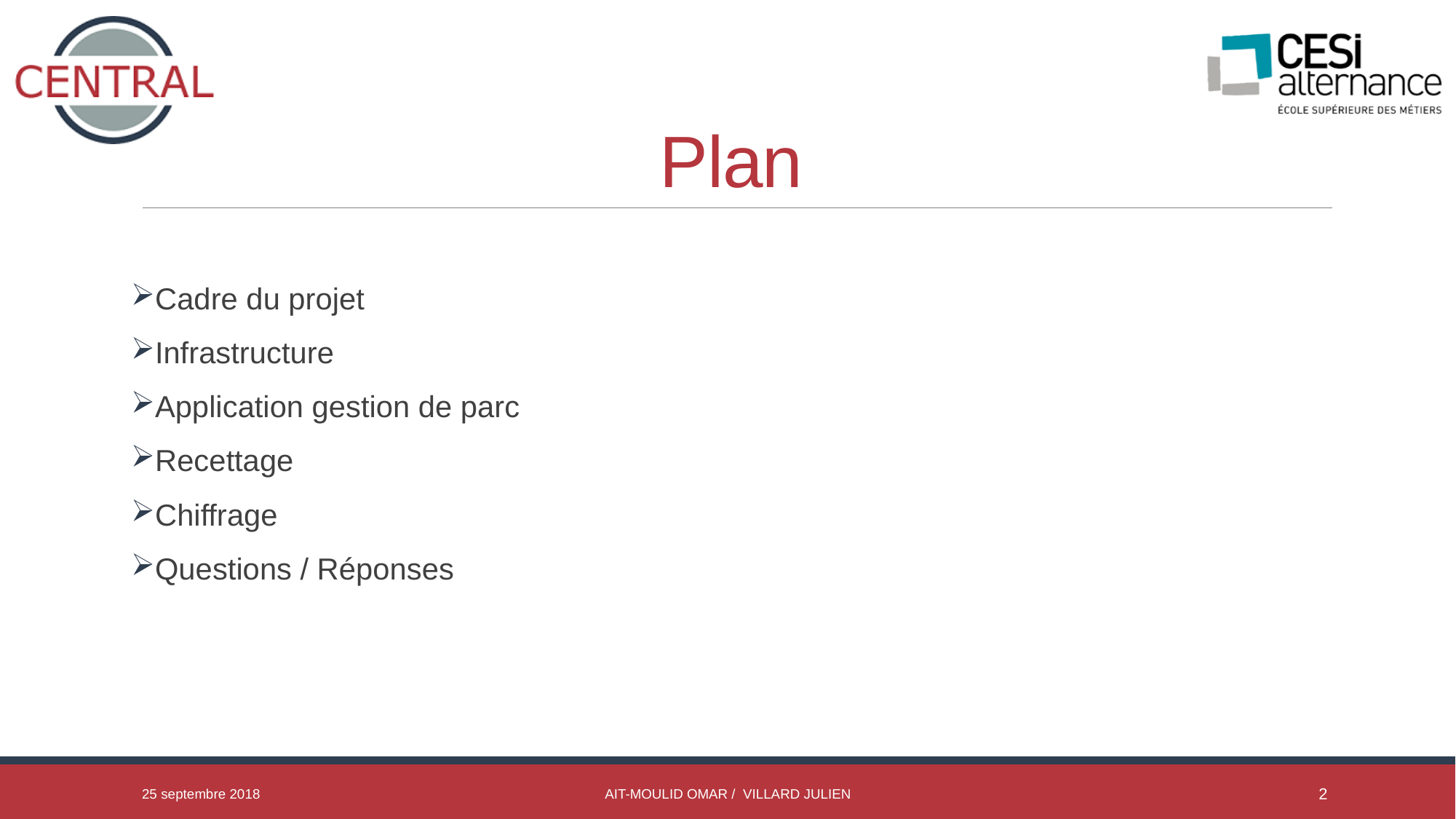

# Plan

Cadre du projet
Infrastructure
Application gestion de parc
Recettage
Chiffrage
Questions / Réponses
25 septembre 2018
AIT-MOULID Omar /  VILLARD JULIEN
2